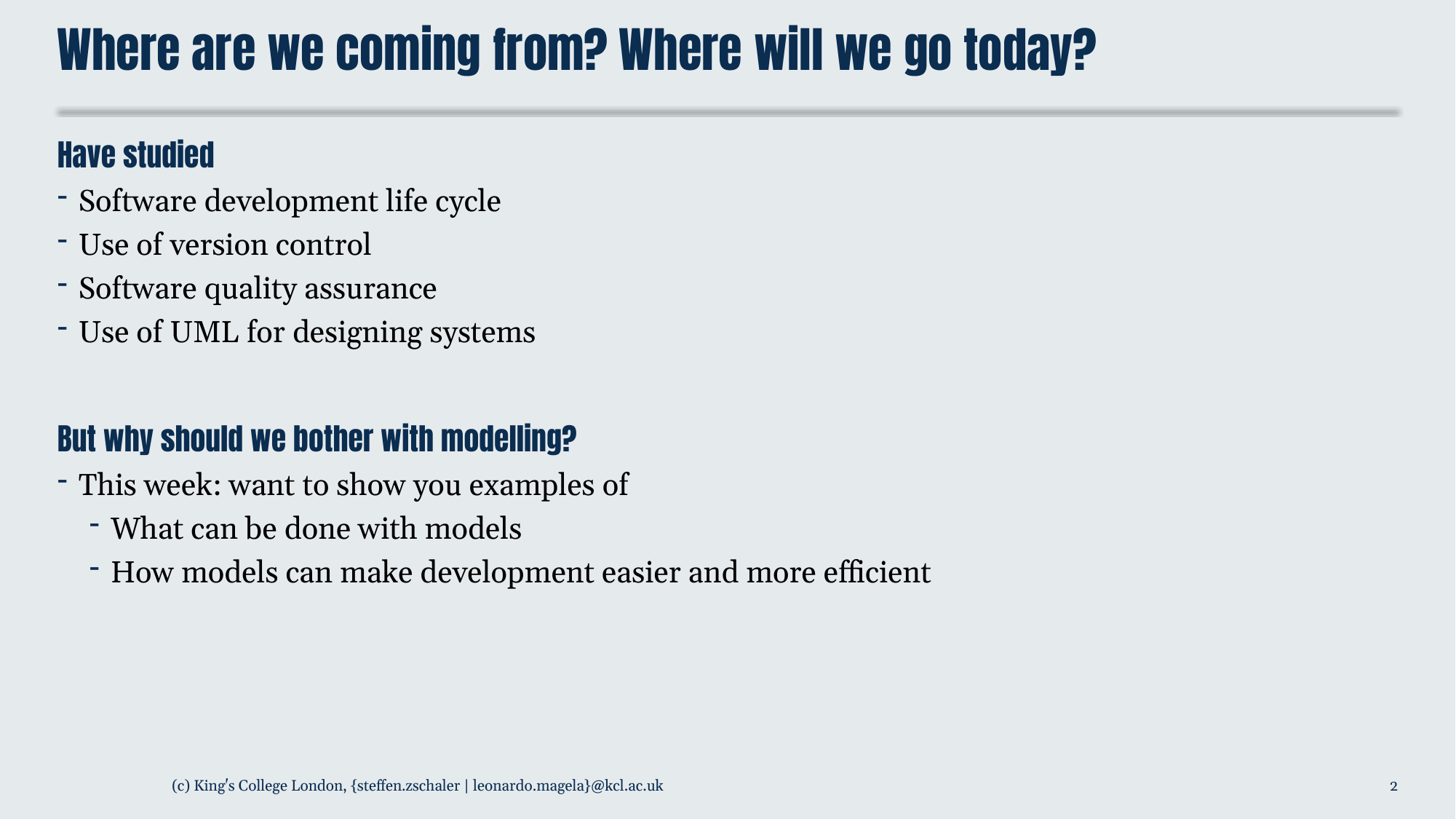

# Where are we coming from? Where will we go today?
Have studied
Software development life cycle
Use of version control
Software quality assurance
Use of UML for designing systems

But why should we bother with modelling?
This week: want to show you examples of
What can be done with models
How models can make development easier and more efficient
(c) King's College London, {steffen.zschaler | leonardo.magela}@kcl.ac.uk
2